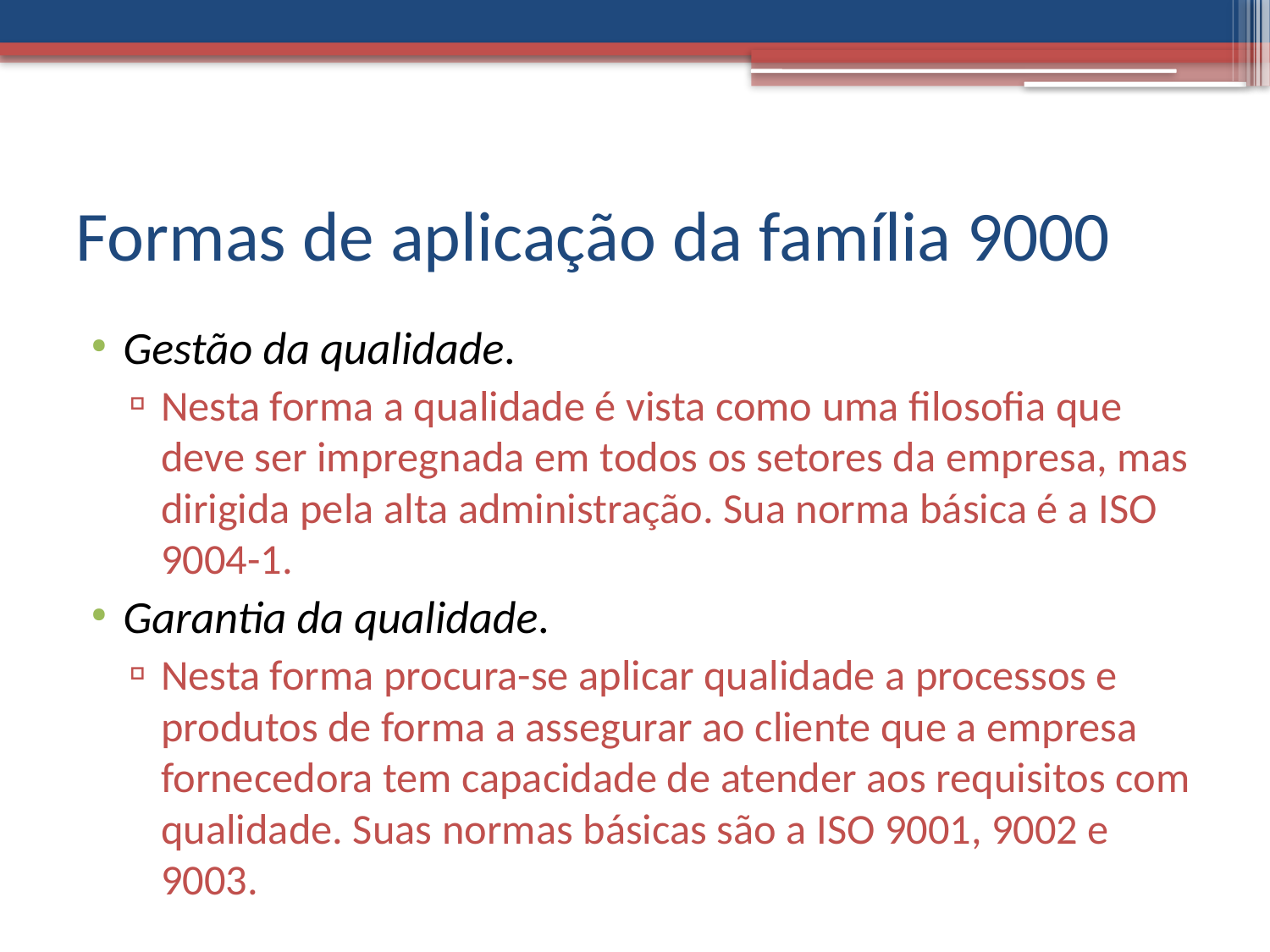

# Formas de aplicação da família 9000
Gestão da qualidade.
Nesta forma a qualidade é vista como uma filosofia que deve ser impregnada em todos os setores da empresa, mas dirigida pela alta administração. Sua norma básica é a ISO 9004-1.
Garantia da qualidade.
Nesta forma procura-se aplicar qualidade a processos e produtos de forma a assegurar ao cliente que a empresa fornecedora tem capacidade de atender aos requisitos com qualidade. Suas normas básicas são a ISO 9001, 9002 e 9003.